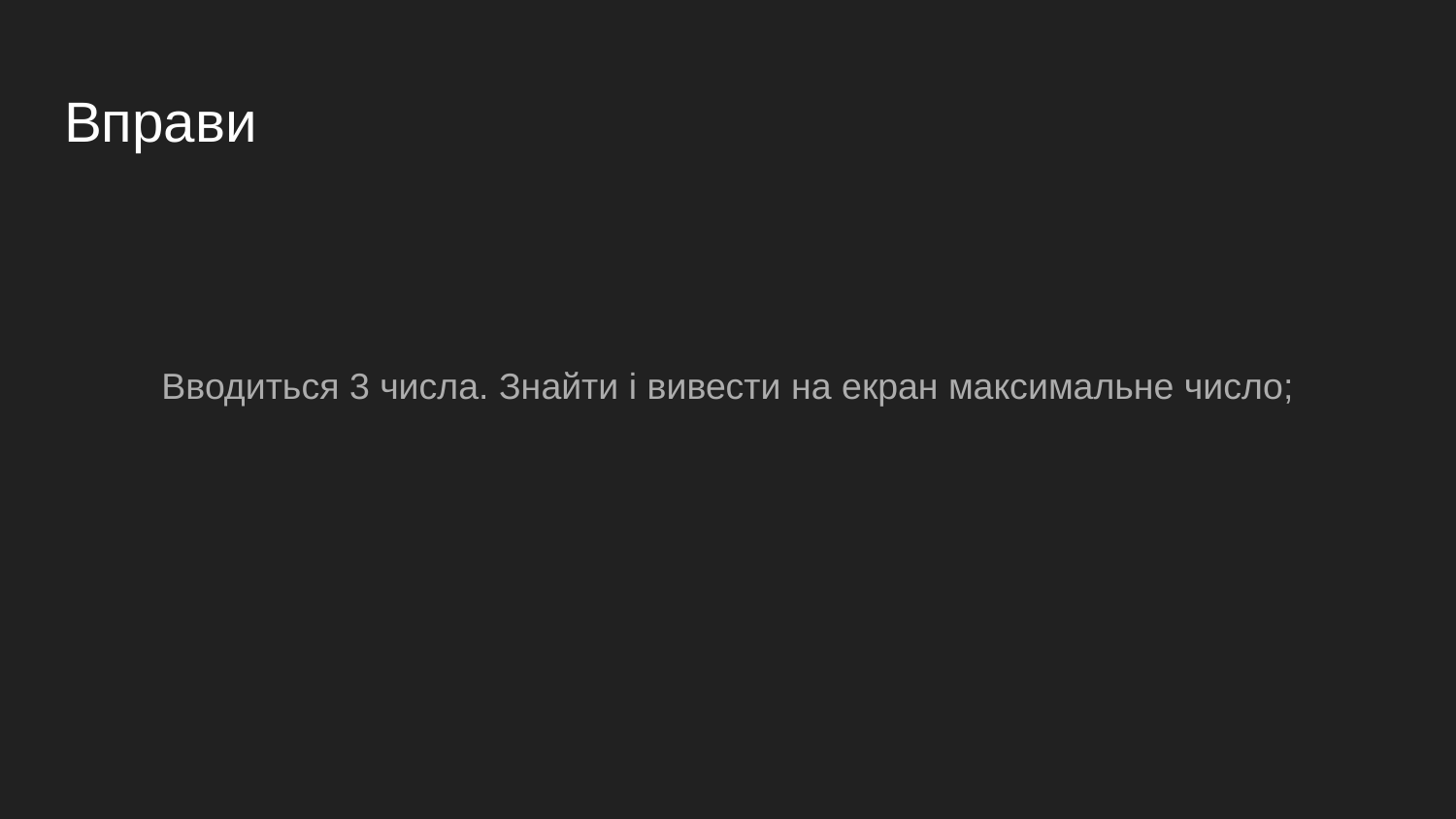

# Вправи

Вводиться 3 числа. Знайти і вивести на екран максимальне число;